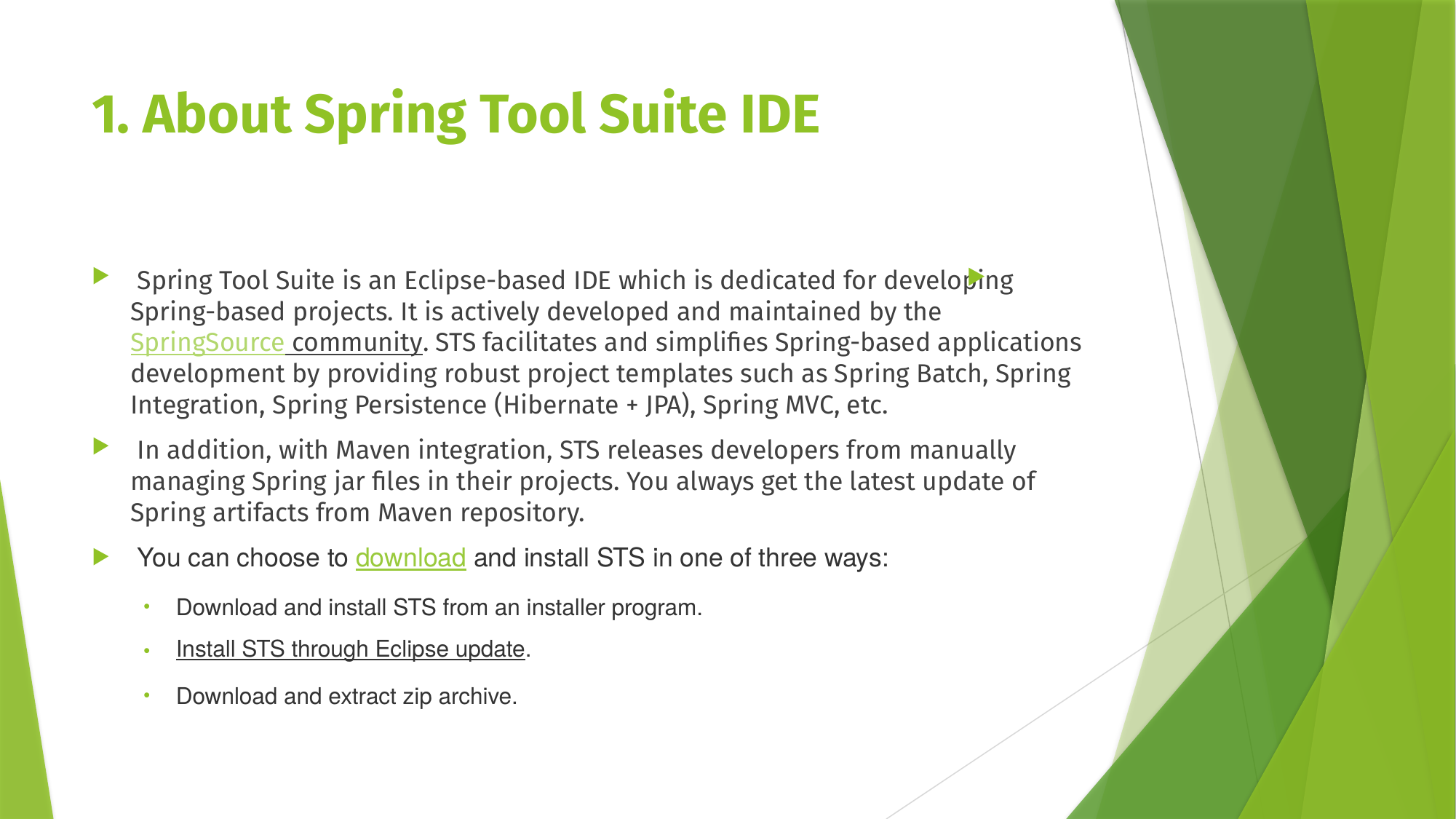

# 1. About Spring Tool Suite IDE

 Spring Tool Suite is an Eclipse-based IDE which is dedicated for developing Spring-based projects. It is actively developed and maintained by the SpringSource community. STS facilitates and simplifies Spring-based applications development by providing robust project templates such as Spring Batch, Spring Integration, Spring Persistence (Hibernate + JPA), Spring MVC, etc.
 In addition, with Maven integration, STS releases developers from manually managing Spring jar files in their projects. You always get the latest update of Spring artifacts from Maven repository.
 You can choose to download and install STS in one of three ways:
Download and install STS from an installer program.
Install STS through Eclipse update.
Download and extract zip archive.